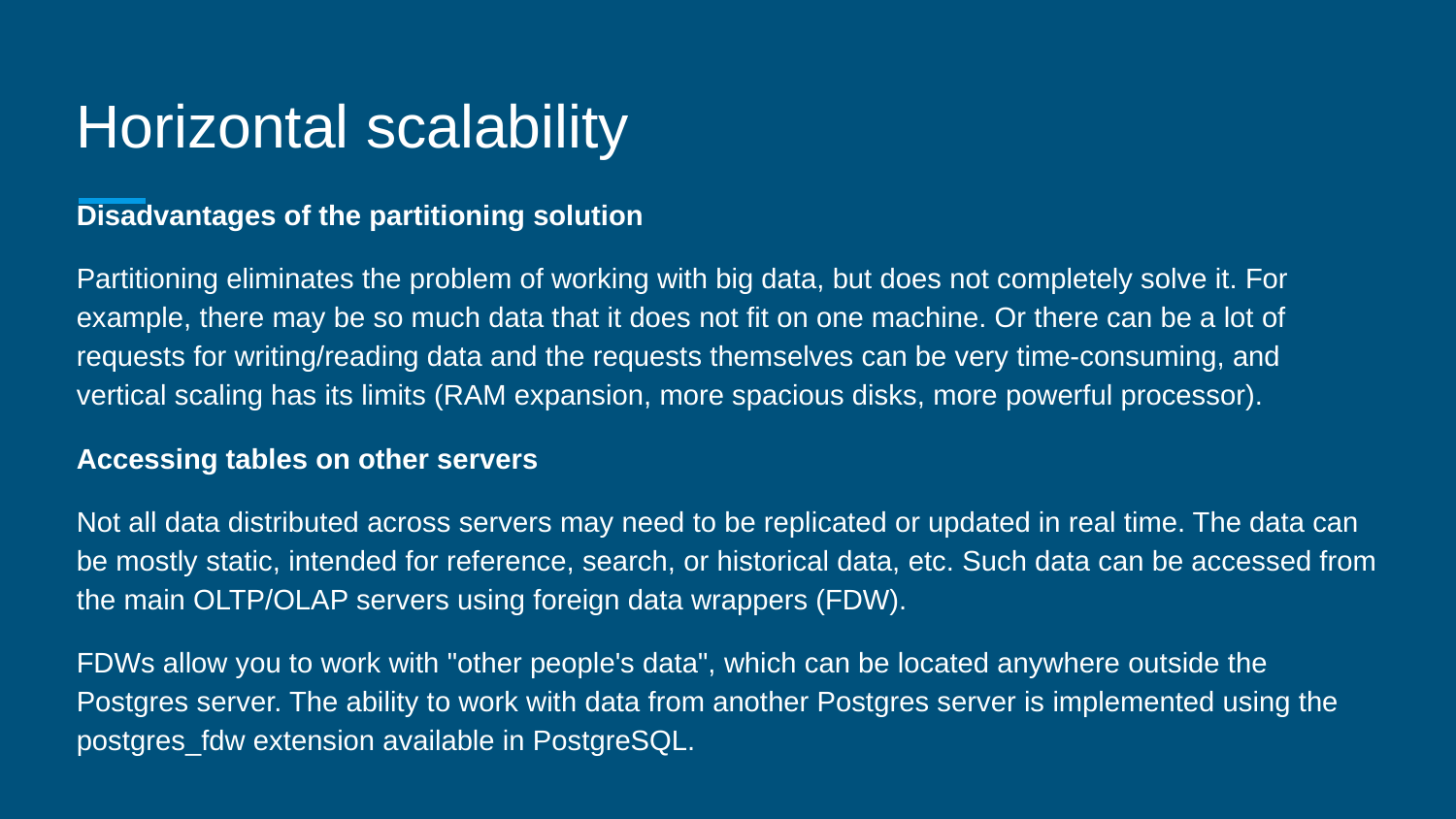

# Horizontal scalability
Disadvantages of the partitioning solution
Partitioning eliminates the problem of working with big data, but does not completely solve it. For example, there may be so much data that it does not fit on one machine. Or there can be a lot of requests for writing/reading data and the requests themselves can be very time-consuming, and vertical scaling has its limits (RAM expansion, more spacious disks, more powerful processor).
Accessing tables on other servers
Not all data distributed across servers may need to be replicated or updated in real time. The data can be mostly static, intended for reference, search, or historical data, etc. Such data can be accessed from the main OLTP/OLAP servers using foreign data wrappers (FDW).
FDWs allow you to work with "other people's data", which can be located anywhere outside the Postgres server. The ability to work with data from another Postgres server is implemented using the postgres_fdw extension available in PostgreSQL.